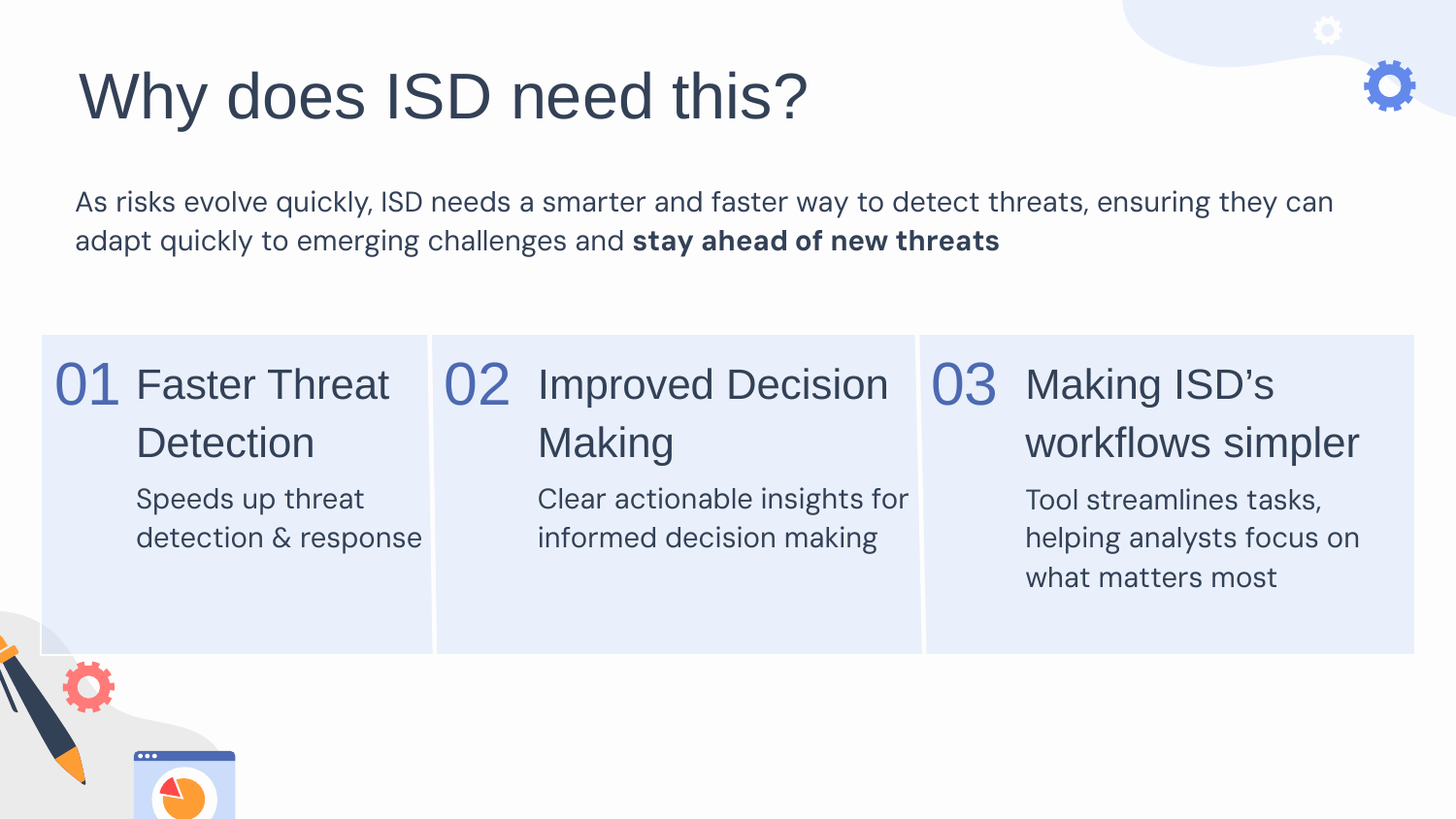

# Why does ISD need this?
As risks evolve quickly, ISD needs a smarter and faster way to detect threats, ensuring they can adapt quickly to emerging challenges and stay ahead of new threats

01
02
03
Faster Threat Detection
Improved Decision Making
Making ISD’s workflows simpler
Clear actionable insights for informed decision making
Speeds up threat detection & response
Tool streamlines tasks, helping analysts focus on what matters most